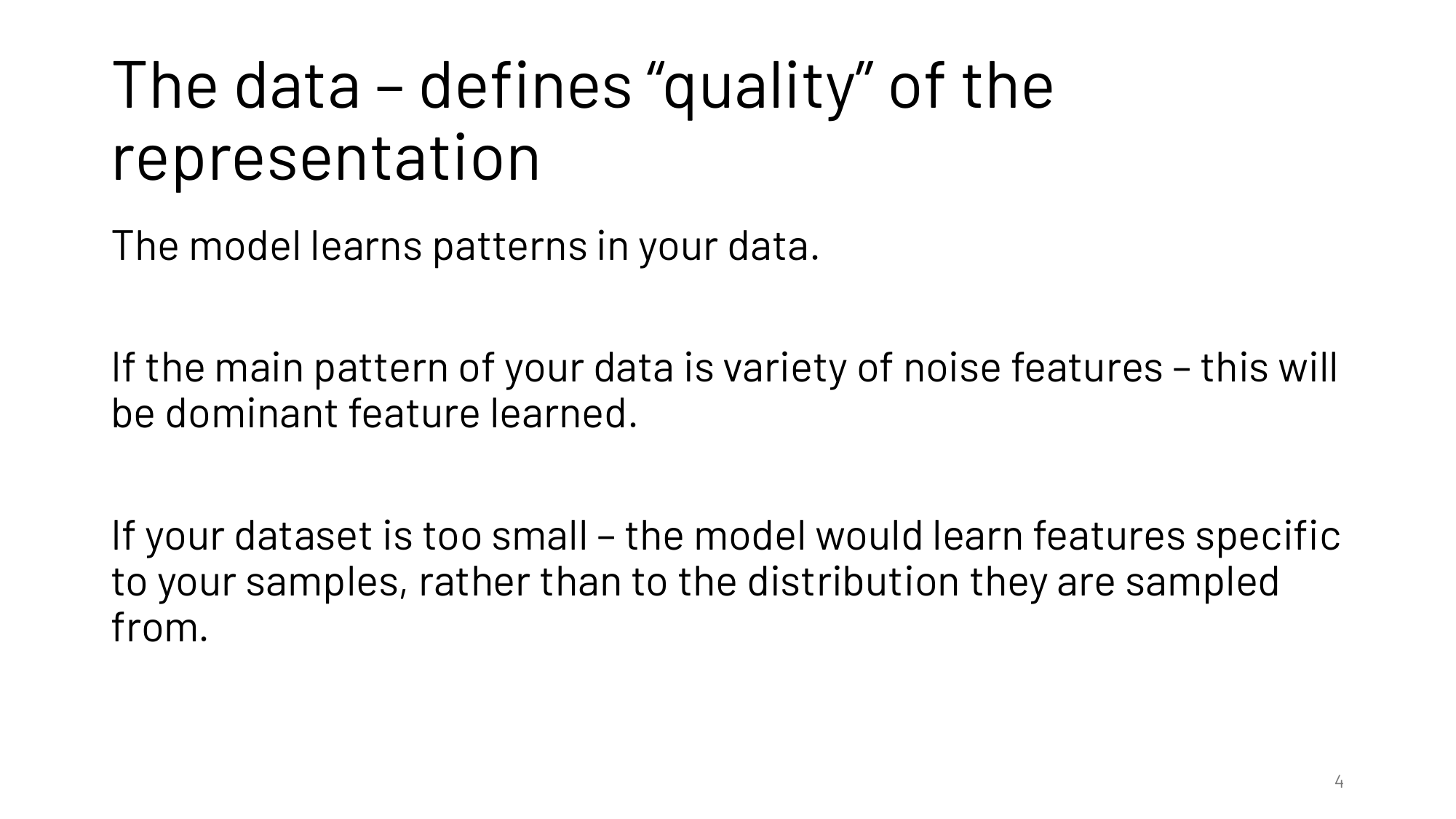

# The data – defines “quality” of the representation
The model learns patterns in your data.

If the main pattern of your data is variety of noise features – this will be dominant feature learned.

If your dataset is too small – the model would learn features specific to your samples, rather than to the distribution they are sampled from.
4